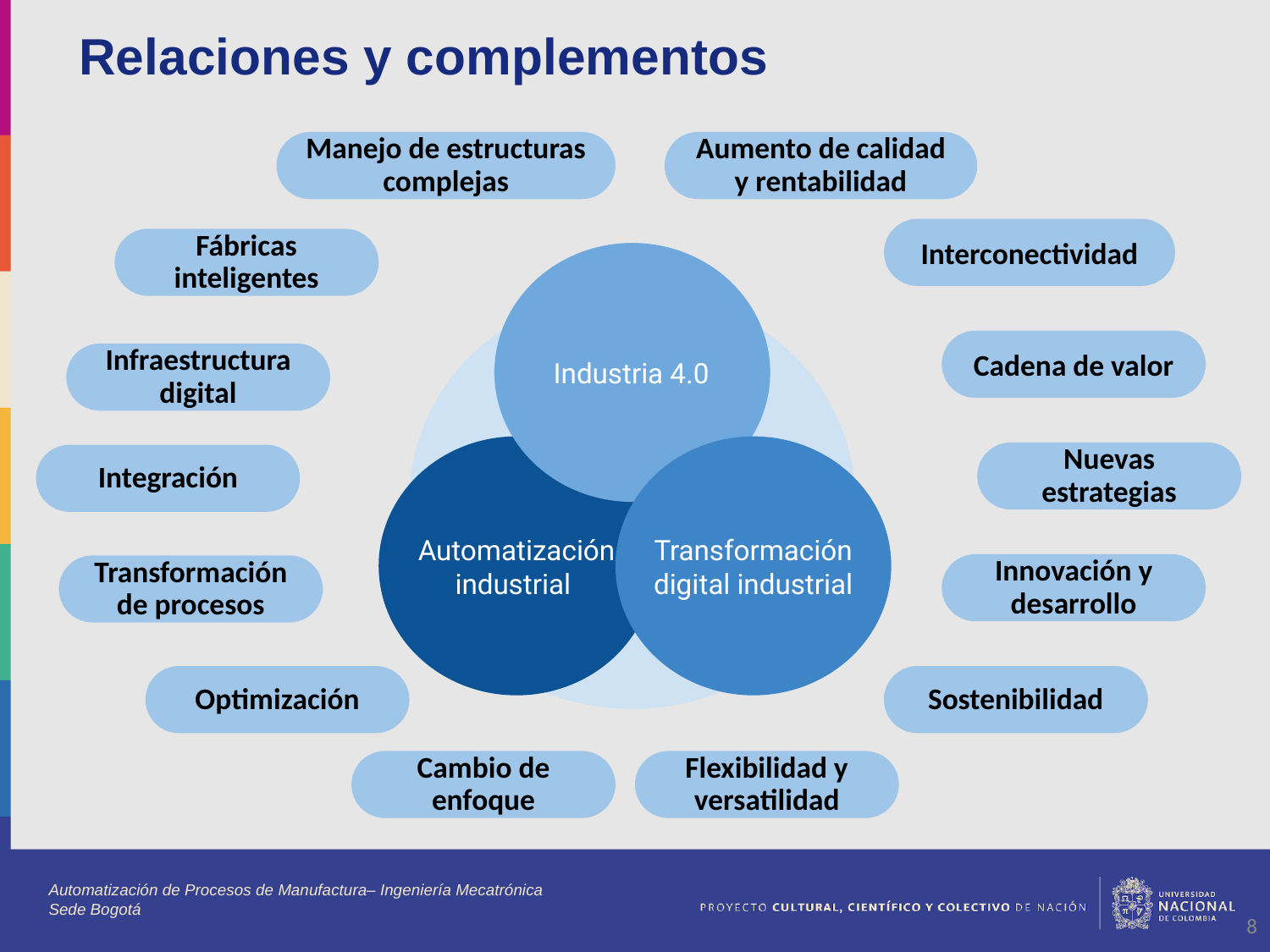

Relaciones y complementos
Aumento de calidad y rentabilidad
Manejo de estructuras complejas
Interconectividad
Fábricas inteligentes

Industria 4.0

Cadena de valor
Infraestructura digital

Automatización industrial

Transformación digital industrial
Nuevas estrategias
Integración
Innovación y desarrollo
Transformación de procesos
Optimización
Sostenibilidad
Cambio de enfoque
Flexibilidad y versatilidad
Automatización de Procesos de Manufactura– Ingeniería Mecatrónica
Sede Bogotá
8